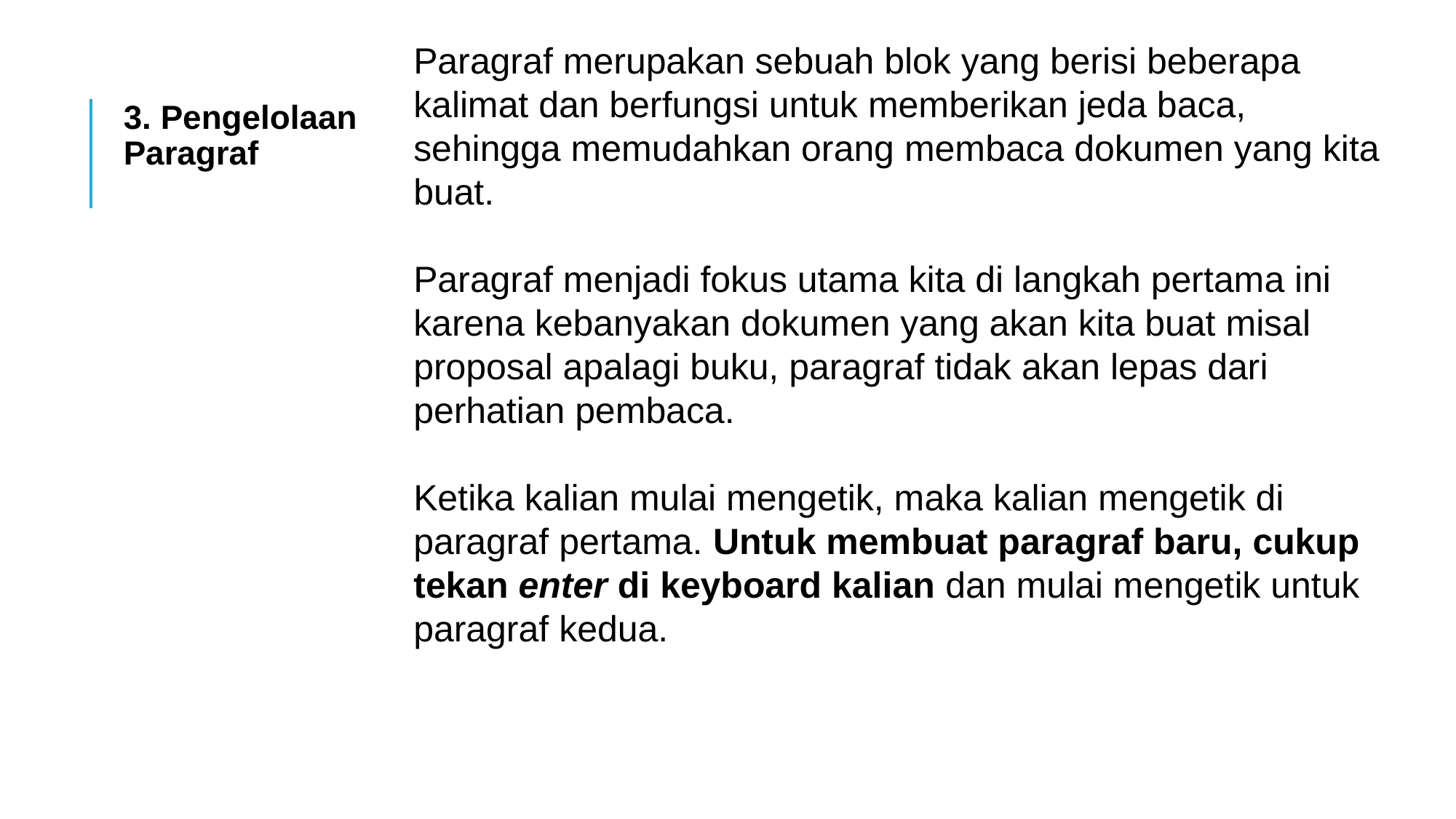

3. Pengelolaan Paragraf
Paragraf merupakan sebuah blok yang berisi beberapa kalimat dan berfungsi untuk memberikan jeda baca, sehingga memudahkan orang membaca dokumen yang kita buat.

Paragraf menjadi fokus utama kita di langkah pertama ini karena kebanyakan dokumen yang akan kita buat misal proposal apalagi buku, paragraf tidak akan lepas dari perhatian pembaca.

Ketika kalian mulai mengetik, maka kalian mengetik di paragraf pertama. Untuk membuat paragraf baru, cukup tekan enter di keyboard kalian dan mulai mengetik untuk paragraf kedua.